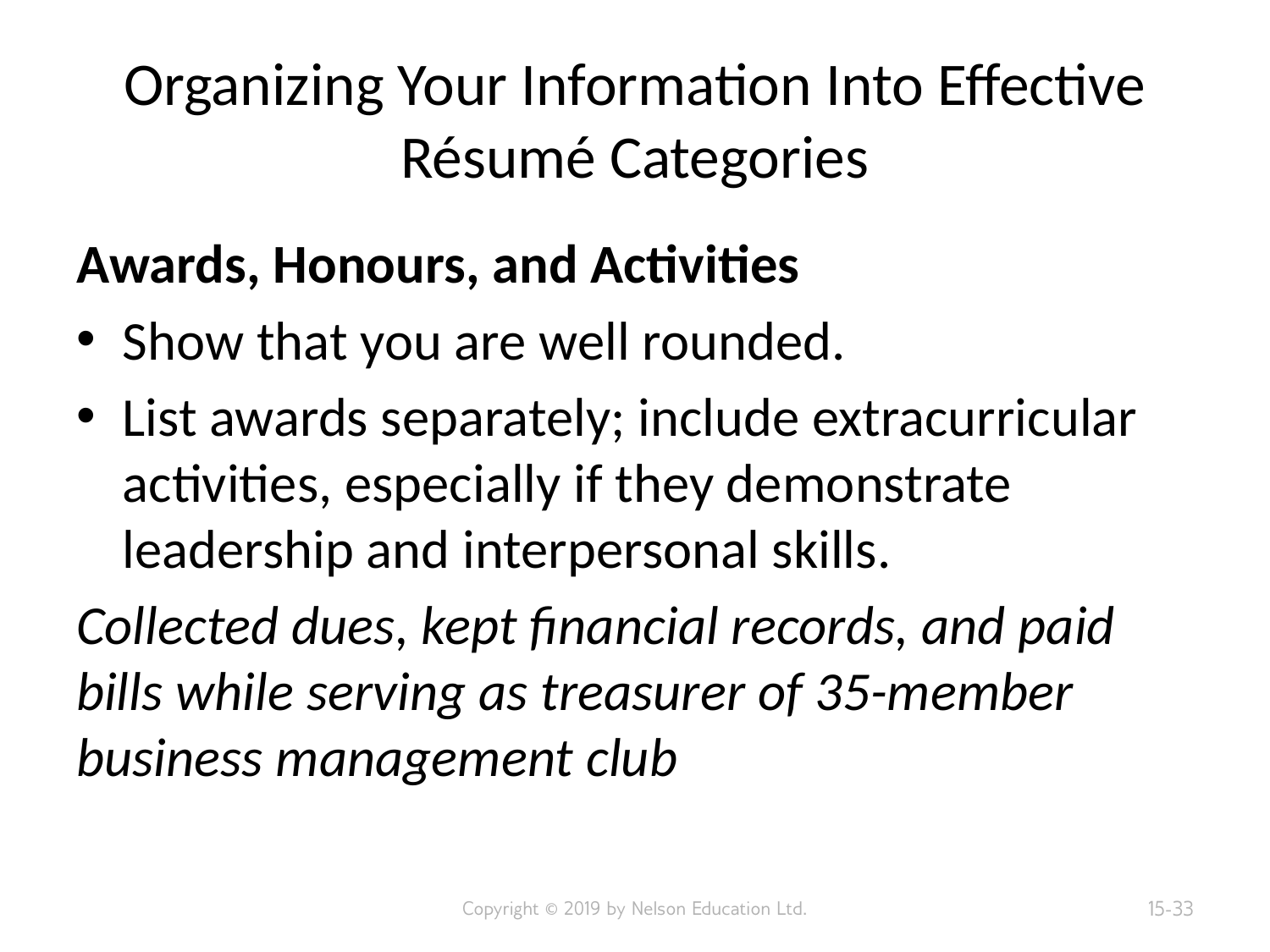

# Organizing Your Information Into Effective Résumé Categories
Awards, Honours, and Activities
Show that you are well rounded.
List awards separately; include extracurricular activities, especially if they demonstrate leadership and interpersonal skills.
Collected dues, kept financial records, and paid bills while serving as treasurer of 35-member business management club

Copyright © 2019 by Nelson Education Ltd.
15-33